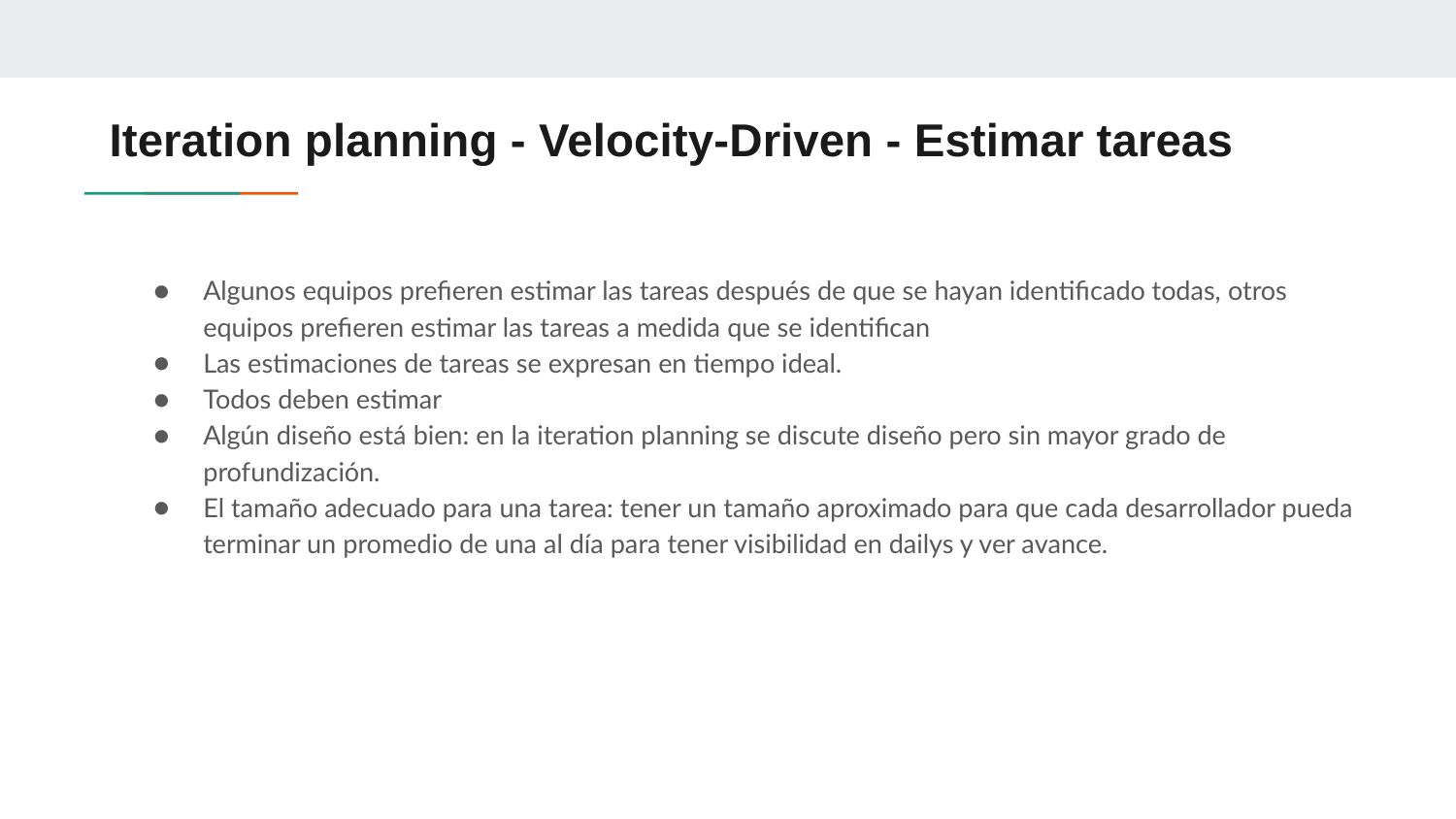

# Iteration planning - Velocity-Driven - Estimar tareas

Algunos equipos prefieren estimar las tareas después de que se hayan identificado todas, otros equipos prefieren estimar las tareas a medida que se identifican
Las estimaciones de tareas se expresan en tiempo ideal.
Todos deben estimar
Algún diseño está bien: en la iteration planning se discute diseño pero sin mayor grado de profundización.
El tamaño adecuado para una tarea: tener un tamaño aproximado para que cada desarrollador pueda terminar un promedio de una al día para tener visibilidad en dailys y ver avance.